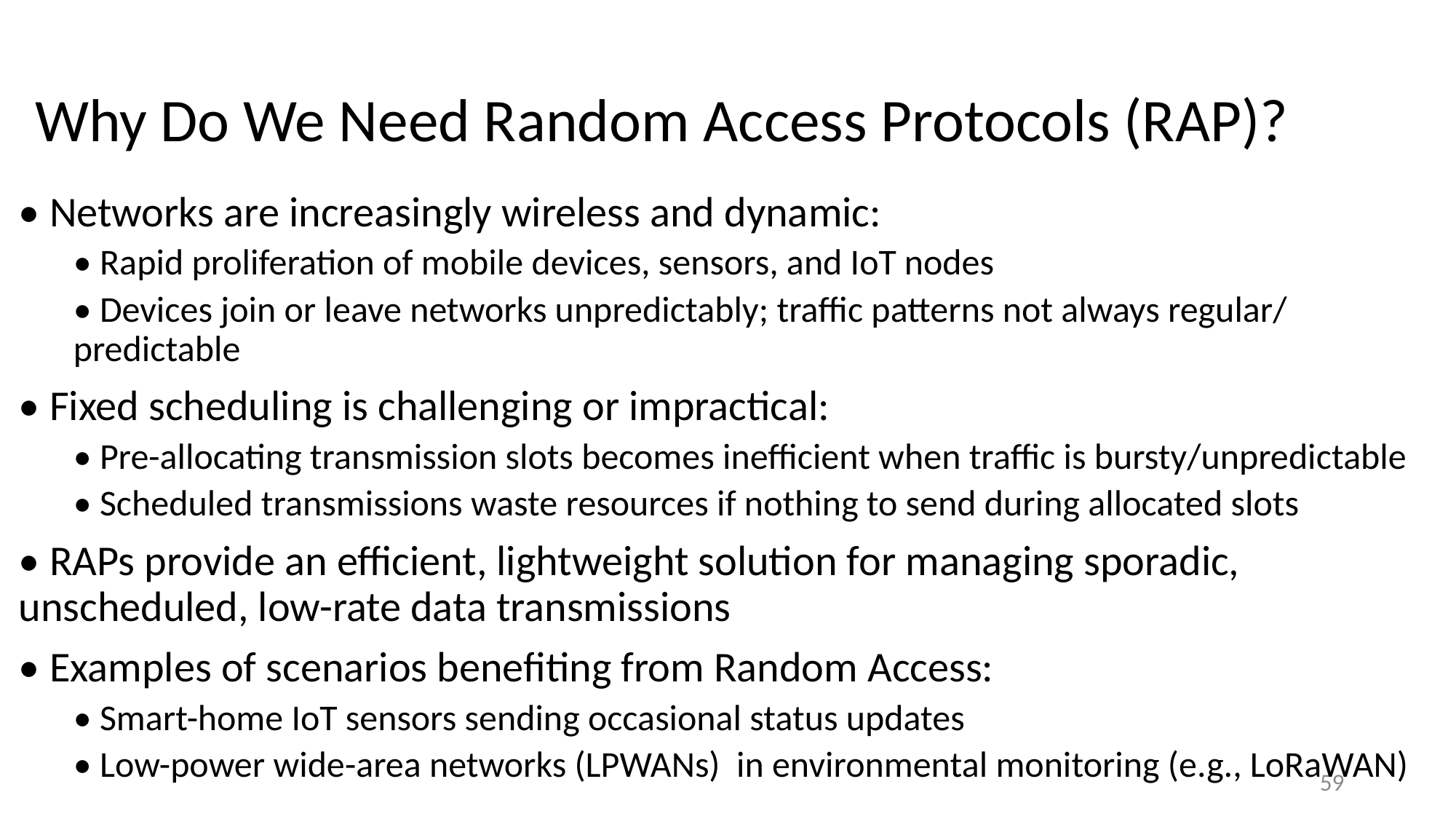

# Why Do We Need Random Access Protocols (RAP)?
• Networks are increasingly wireless and dynamic:
• Rapid proliferation of mobile devices, sensors, and IoT nodes
• Devices join or leave networks unpredictably; traffic patterns not always regular/ predictable
• Fixed scheduling is challenging or impractical:
• Pre-allocating transmission slots becomes inefficient when traffic is bursty/unpredictable
• Scheduled transmissions waste resources if nothing to send during allocated slots
• RAPs provide an efficient, lightweight solution for managing sporadic,   unscheduled, low-rate data transmissions
• Examples of scenarios benefiting from Random Access:
• Smart-home IoT sensors sending occasional status updates
• Low-power wide-area networks (LPWANs)  in environmental monitoring (e.g., LoRaWAN)

59